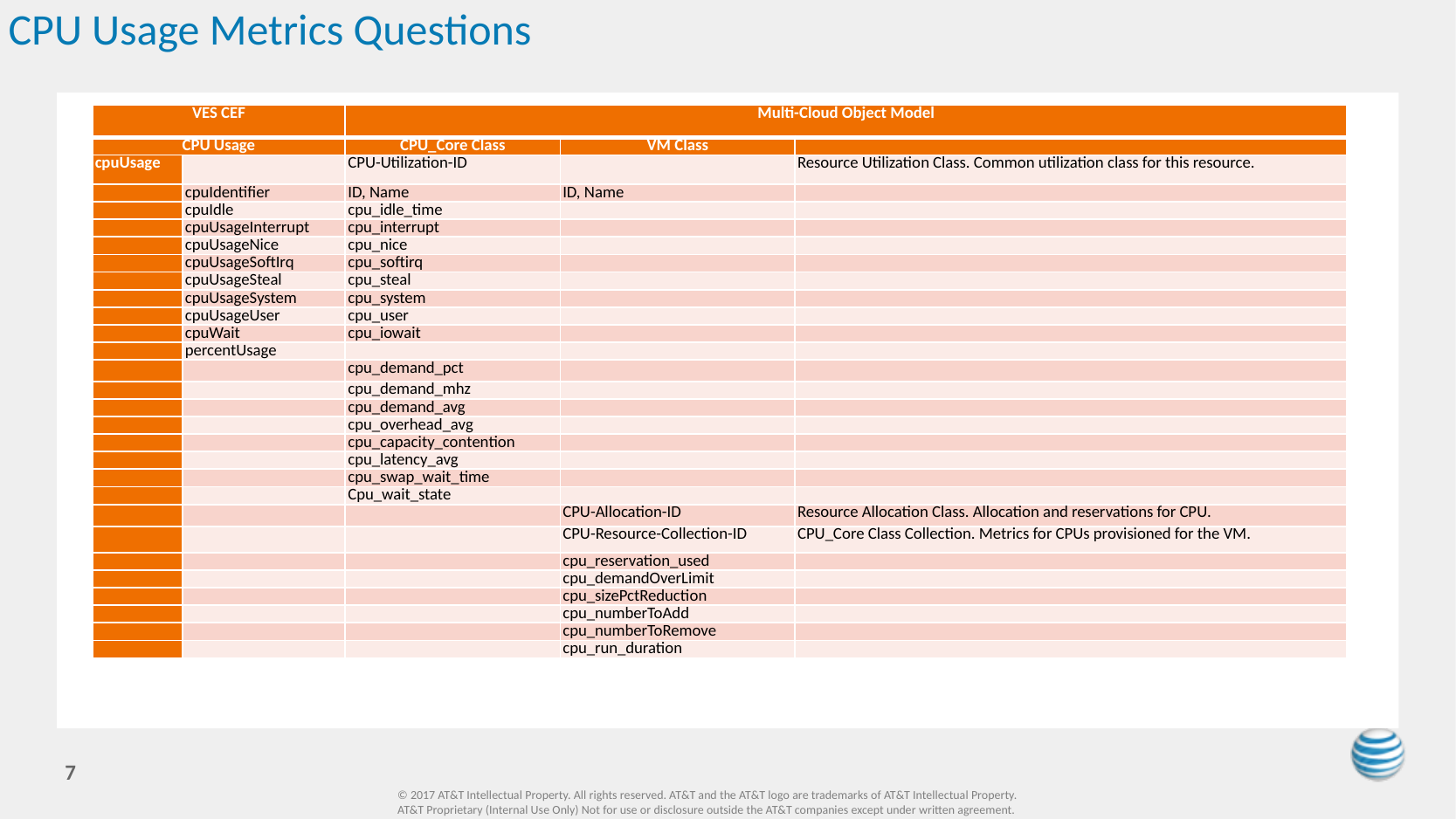

# CPU Usage Metrics Questions

| VES CEF |  | Multi-Cloud Object Model |  |  |
| --- | --- | --- | --- | --- |
| CPU Usage |  | CPU\_Core Class | VM Class |  |
| cpuUsage |  | CPU-Utilization-ID |  | Resource Utilization Class. Common utilization class for this resource. |
|  | cpuIdentifier | ID, Name | ID, Name |  |
|  | cpuIdle | cpu\_idle\_time |  |  |
|  | cpuUsageInterrupt | cpu\_interrupt |  |  |
|  | cpuUsageNice | cpu\_nice |  |  |
|  | cpuUsageSoftIrq | cpu\_softirq |  |  |
|  | cpuUsageSteal | cpu\_steal |  |  |
|  | cpuUsageSystem | cpu\_system |  |  |
|  | cpuUsageUser | cpu\_user |  |  |
|  | cpuWait | cpu\_iowait |  |  |
|  | percentUsage |  |  |  |
|  |  | cpu\_demand\_pct |  |  |
|  |  | cpu\_demand\_mhz |  |  |
|  |  | cpu\_demand\_avg |  |  |
|  |  | cpu\_overhead\_avg |  |  |
|  |  | cpu\_capacity\_contention |  |  |
|  |  | cpu\_latency\_avg |  |  |
|  |  | cpu\_swap\_wait\_time |  |  |
|  |  | Cpu\_wait\_state |  |  |
|  |  |  | CPU-Allocation-ID | Resource Allocation Class. Allocation and reservations for CPU. |
|  |  |  | CPU-Resource-Collection-ID | CPU\_Core Class Collection. Metrics for CPUs provisioned for the VM. |
|  |  |  | cpu\_reservation\_used |  |
|  |  |  | cpu\_demandOverLimit |  |
|  |  |  | cpu\_sizePctReduction |  |
|  |  |  | cpu\_numberToAdd |  |
|  |  |  | cpu\_numberToRemove |  |
|  |  |  | cpu\_run\_duration |  |
7
© 2017 AT&T Intellectual Property. All rights reserved. AT&T and the AT&T logo are trademarks of AT&T Intellectual Property.
AT&T Proprietary (Internal Use Only) Not for use or disclosure outside the AT&T companies except under written agreement.